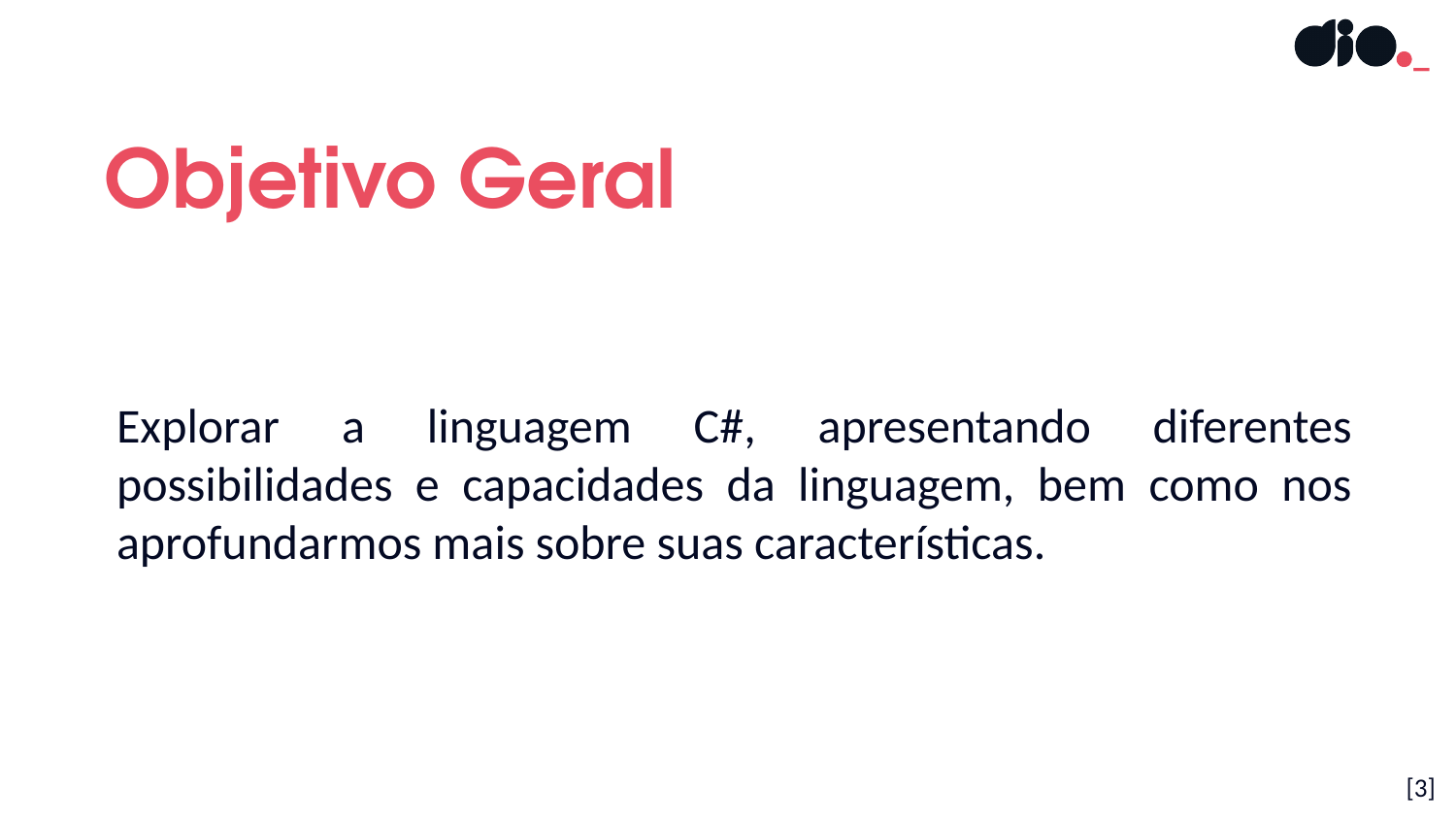

Objetivo Geral
Explorar a linguagem C#, apresentando diferentes possibilidades e capacidades da linguagem, bem como nos aprofundarmos mais sobre suas características.

# [3]